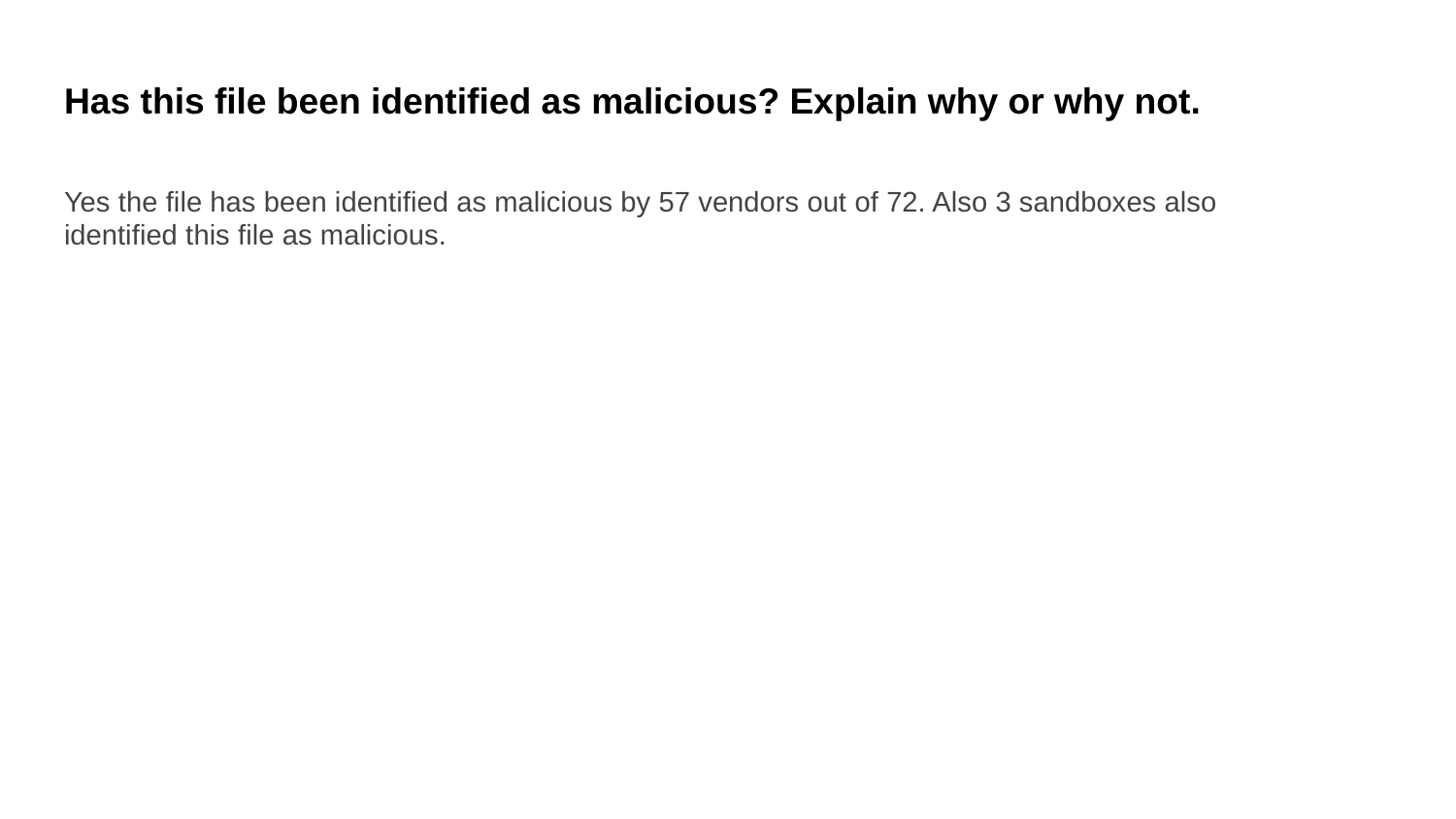

Has this file been identified as malicious? Explain why or why not.

Yes the file has been identified as malicious by 57 vendors out of 72. Also 3 sandboxes also identified this file as malicious.